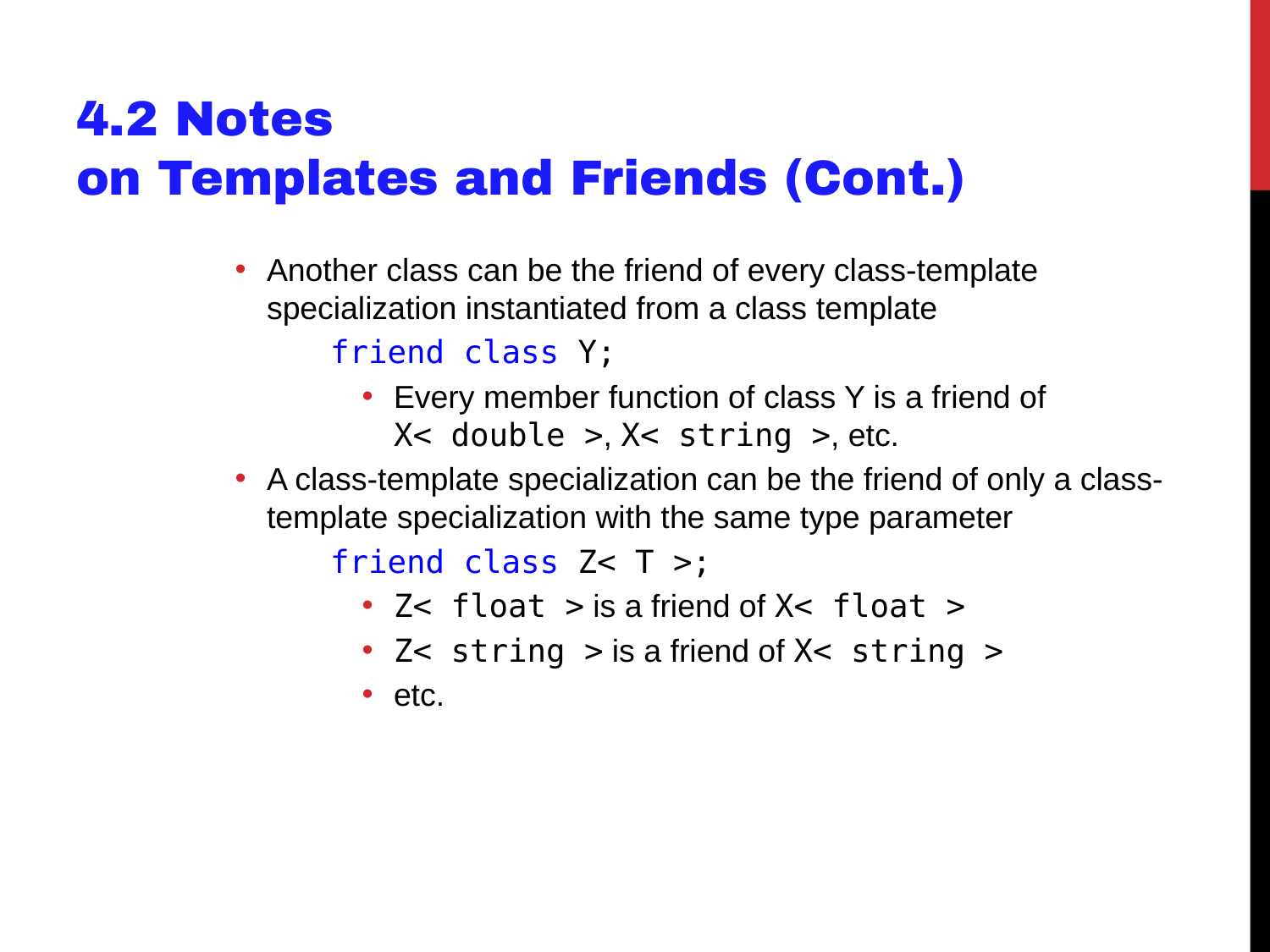

# 4.2 Notes on Templates and Friends (Cont.)
Another class can be the friend of every class-template specialization instantiated from a class template
	friend class Y;
Every member function of class Y is a friend of
X< double >, X< string >, etc.
A class-template specialization can be the friend of only a class-template specialization with the same type parameter
	friend class Z< T >;
Z< float > is a friend of X< float >
Z< string > is a friend of X< string >
etc.